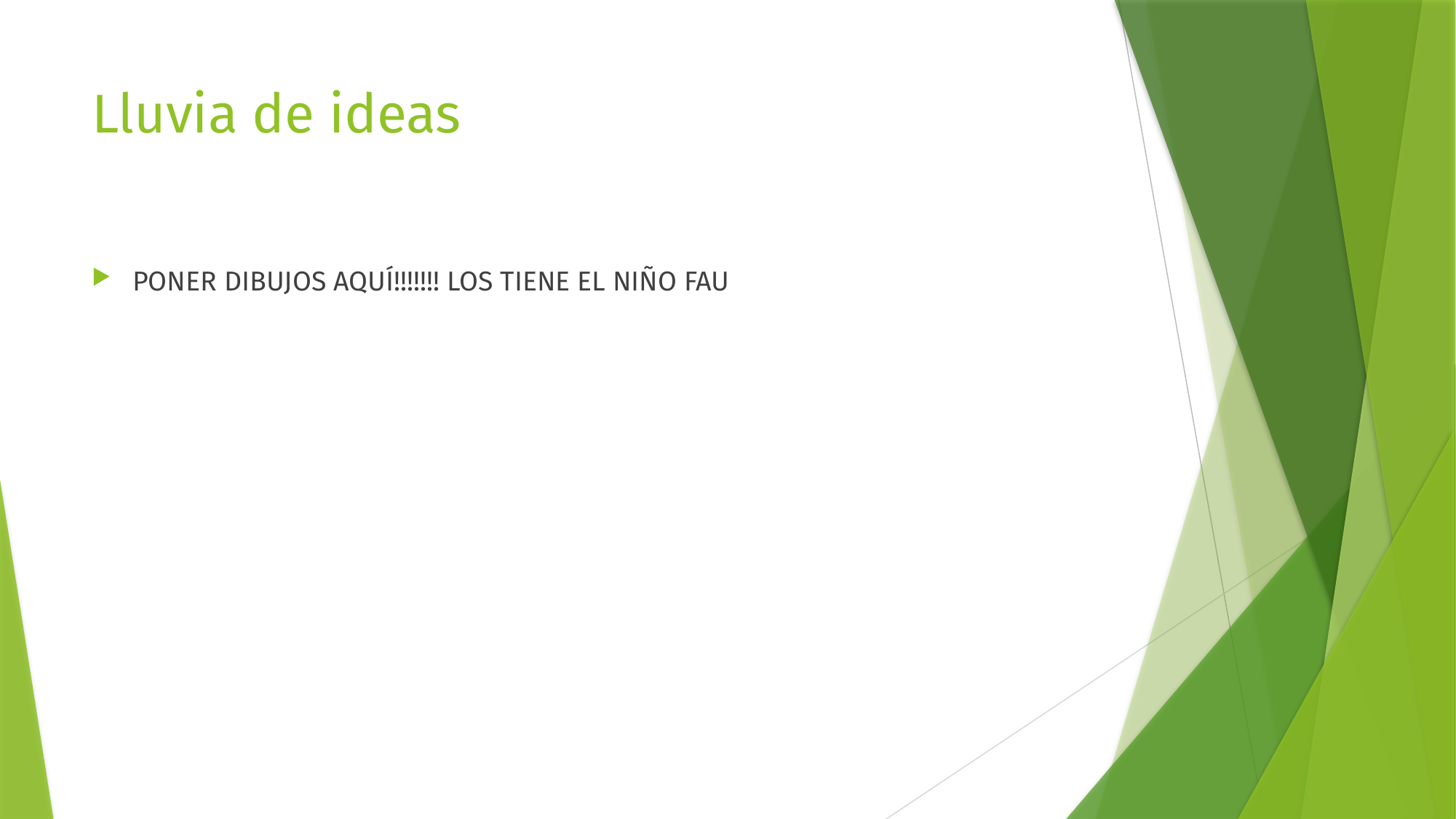

# Lluvia de ideas
PONER DIBUJOS AQUÍ!!!!!!! LOS TIENE EL NIÑO FAU